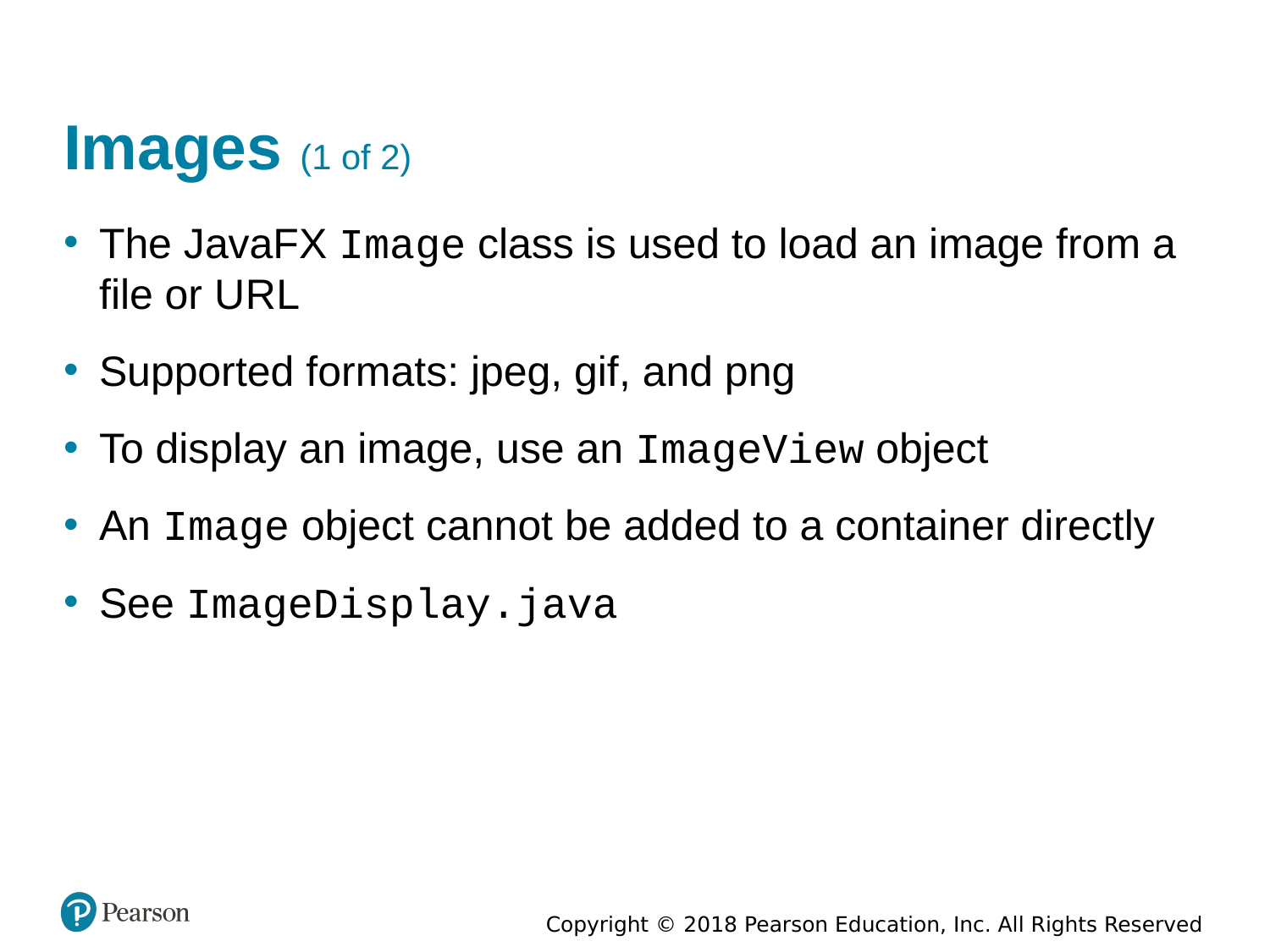

# Images (1 of 2)
The JavaFX Image class is used to load an image from a file or U R L
Supported formats: jpeg, gif, and png
To display an image, use an ImageView object
An Image object cannot be added to a container directly
See ImageDisplay.java